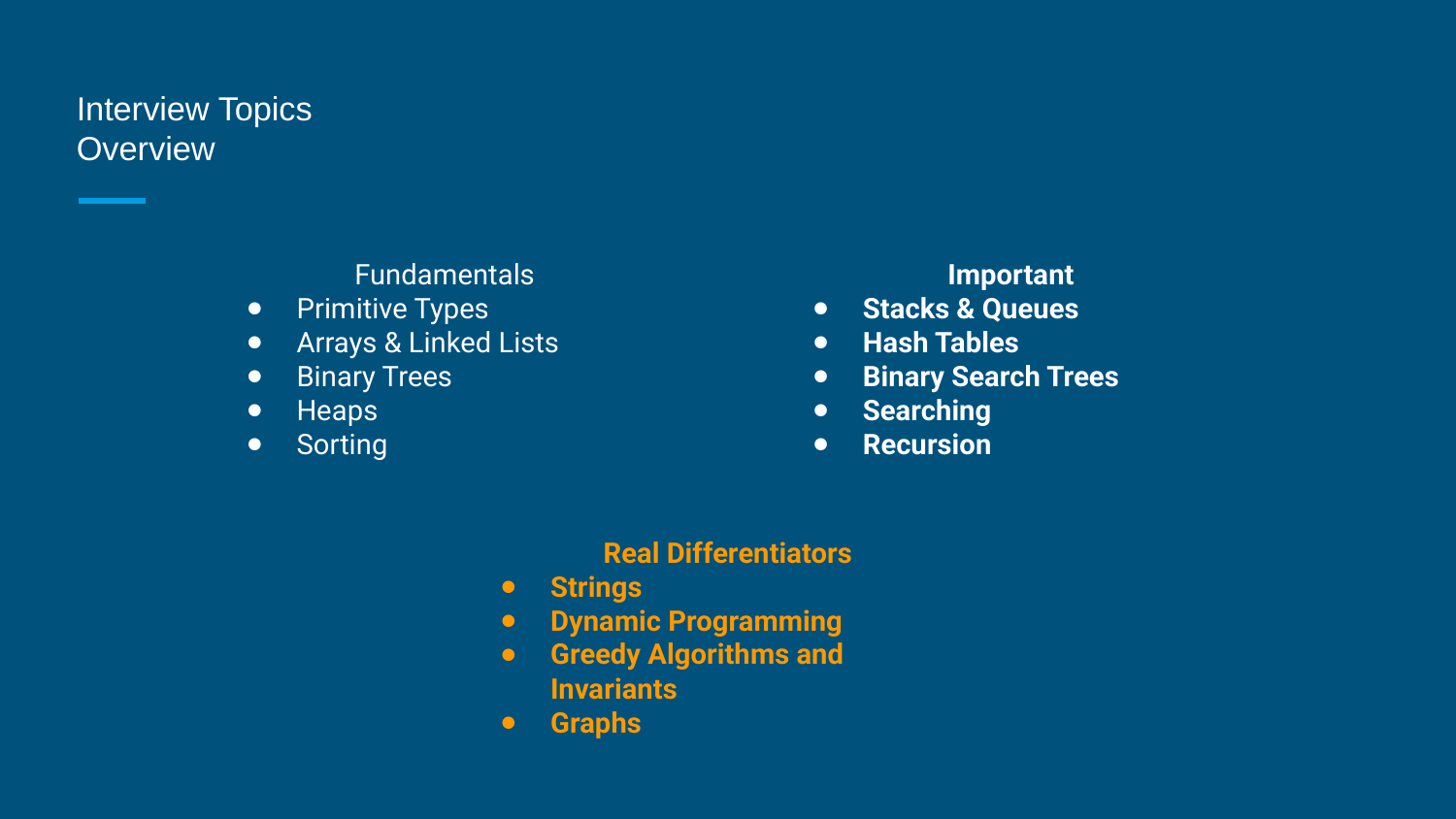

# Interview Topics
Overview
Fundamentals
Primitive Types
Arrays & Linked Lists
Binary Trees
Heaps
Sorting
Important
Stacks & Queues
Hash Tables
Binary Search Trees
Searching
Recursion
Real Differentiators
Strings
Dynamic Programming
Greedy Algorithms and Invariants
Graphs